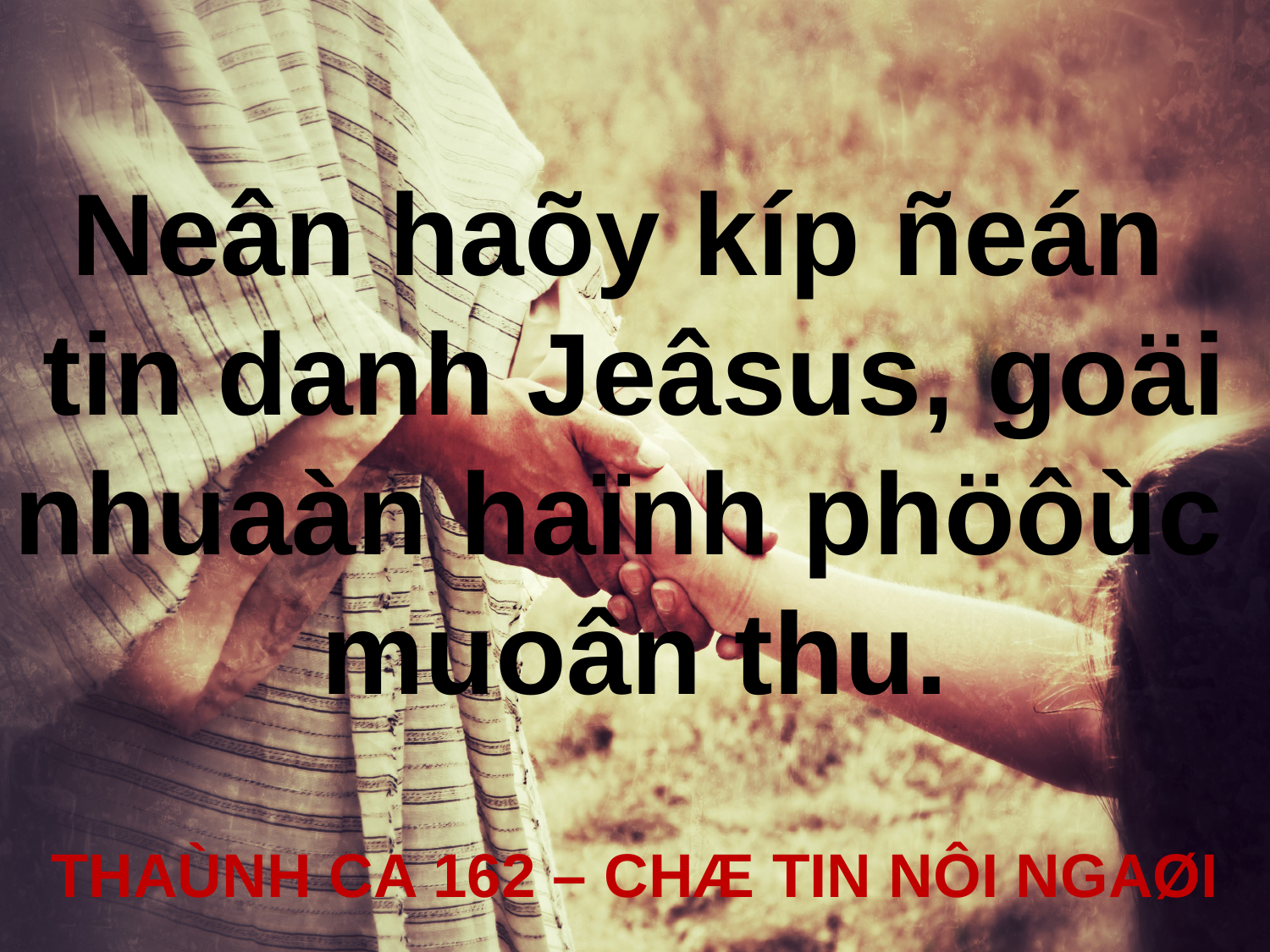

Neân haõy kíp ñeán
tin danh Jeâsus, goäi nhuaàn haïnh phöôùc
muoân thu.
THAÙNH CA 162 – CHÆ TIN NÔI NGAØI